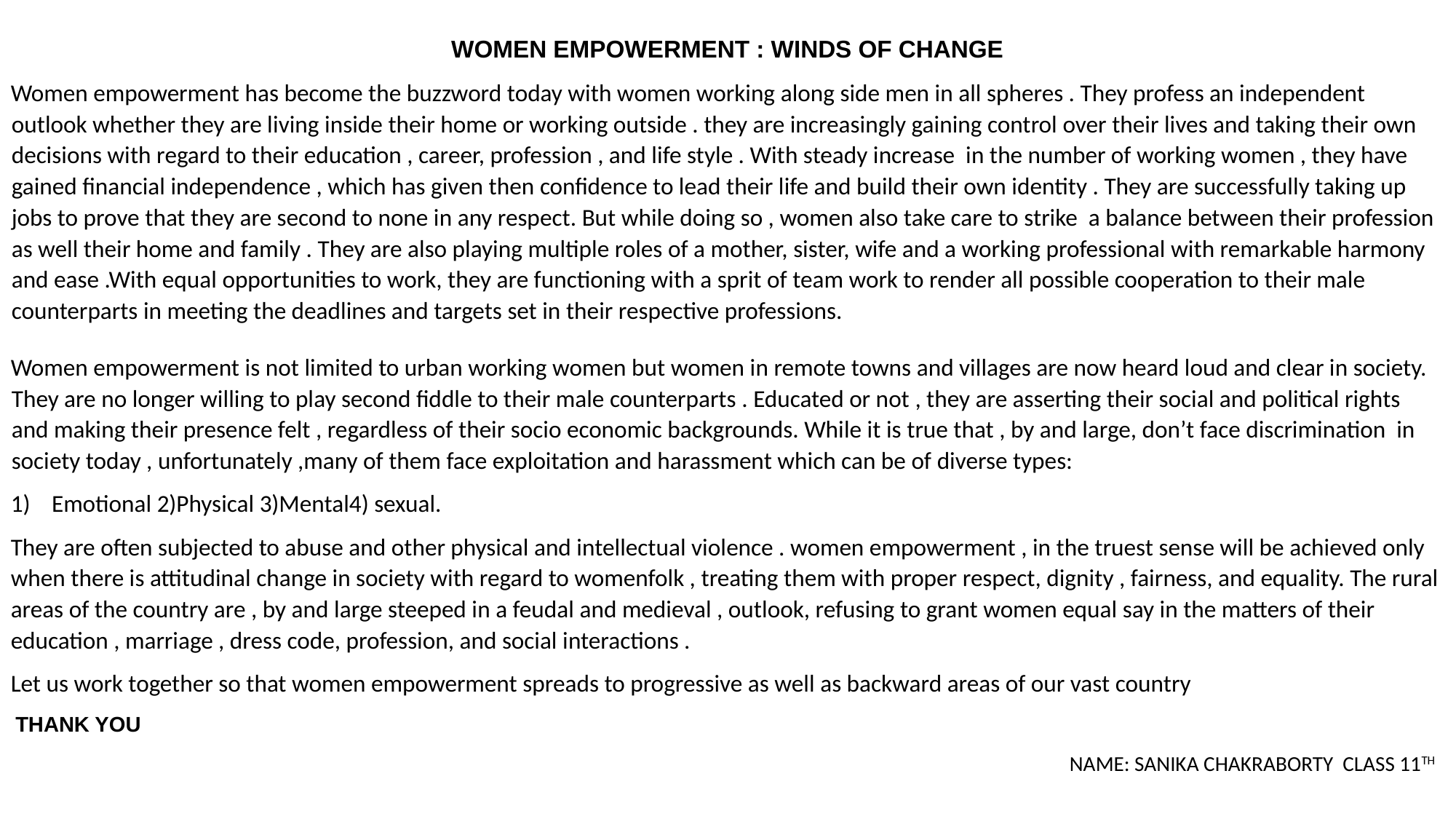

WOMEN EMPOWERMENT : WINDS OF CHANGE
Women empowerment has become the buzzword today with women working along side men in all spheres . They profess an independent outlook whether they are living inside their home or working outside . they are increasingly gaining control over their lives and taking their own decisions with regard to their education , career, profession , and life style . With steady increase  in the number of working women , they have gained financial independence , which has given then confidence to lead their life and build their own identity . They are successfully taking up jobs to prove that they are second to none in any respect. But while doing so , women also take care to strike  a balance between their profession as well their home and family . They are also playing multiple roles of a mother, sister, wife and a working professional with remarkable harmony and ease .With equal opportunities to work, they are functioning with a sprit of team work to render all possible cooperation to their male counterparts in meeting the deadlines and targets set in their respective professions.
Women empowerment is not limited to urban working women but women in remote towns and villages are now heard loud and clear in society. They are no longer willing to play second fiddle to their male counterparts . Educated or not , they are asserting their social and political rights and making their presence felt , regardless of their socio economic backgrounds. While it is true that , by and large, don’t face discrimination  in society today , unfortunately ,many of them face exploitation and harassment which can be of diverse types:
Emotional 2)Physical 3)Mental4) sexual.
They are often subjected to abuse and other physical and intellectual violence . women empowerment , in the truest sense will be achieved only when there is attitudinal change in society with regard to womenfolk , treating them with proper respect, dignity , fairness, and equality. The rural areas of the country are , by and large steeped in a feudal and medieval , outlook, refusing to grant women equal say in the matters of their education , marriage , dress code, profession, and social interactions .
Let us work together so that women empowerment spreads to progressive as well as backward areas of our vast country
 THANK YOU
NAME: SANIKA CHAKRABORTY  CLASS 11TH